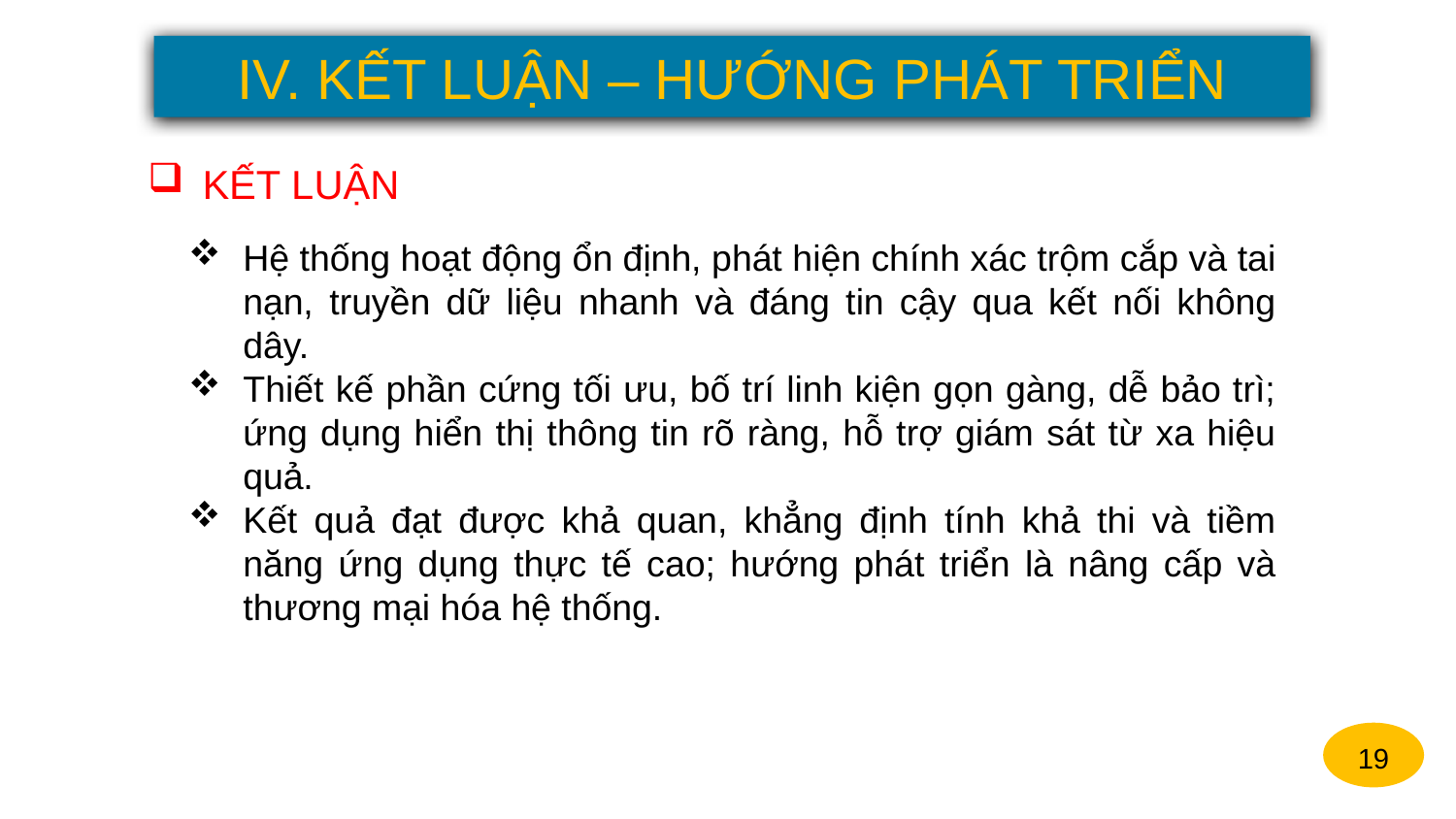

IV. KẾT LUẬN – HƯỚNG PHÁT TRIỂN
KẾT LUẬN
Hệ thống hoạt động ổn định, phát hiện chính xác trộm cắp và tai nạn, truyền dữ liệu nhanh và đáng tin cậy qua kết nối không dây.
Thiết kế phần cứng tối ưu, bố trí linh kiện gọn gàng, dễ bảo trì; ứng dụng hiển thị thông tin rõ ràng, hỗ trợ giám sát từ xa hiệu quả.
Kết quả đạt được khả quan, khẳng định tính khả thi và tiềm năng ứng dụng thực tế cao; hướng phát triển là nâng cấp và thương mại hóa hệ thống.

19